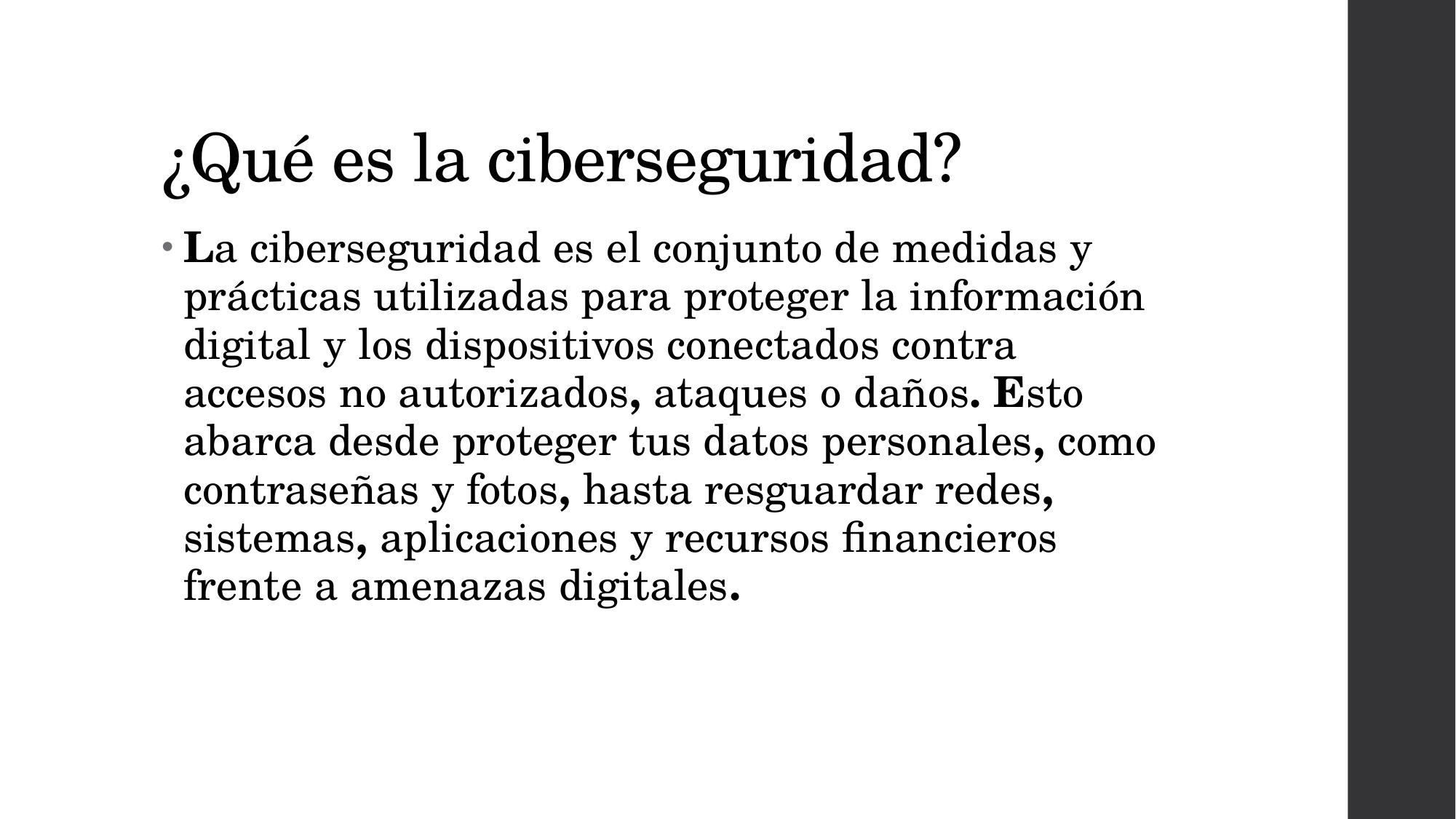

# ¿Qué es la ciberseguridad?
La ciberseguridad es el conjunto de medidas y prácticas utilizadas para proteger la información digital y los dispositivos conectados contra accesos no autorizados, ataques o daños. Esto abarca desde proteger tus datos personales, como contraseñas y fotos, hasta resguardar redes, sistemas, aplicaciones y recursos financieros frente a amenazas digitales.